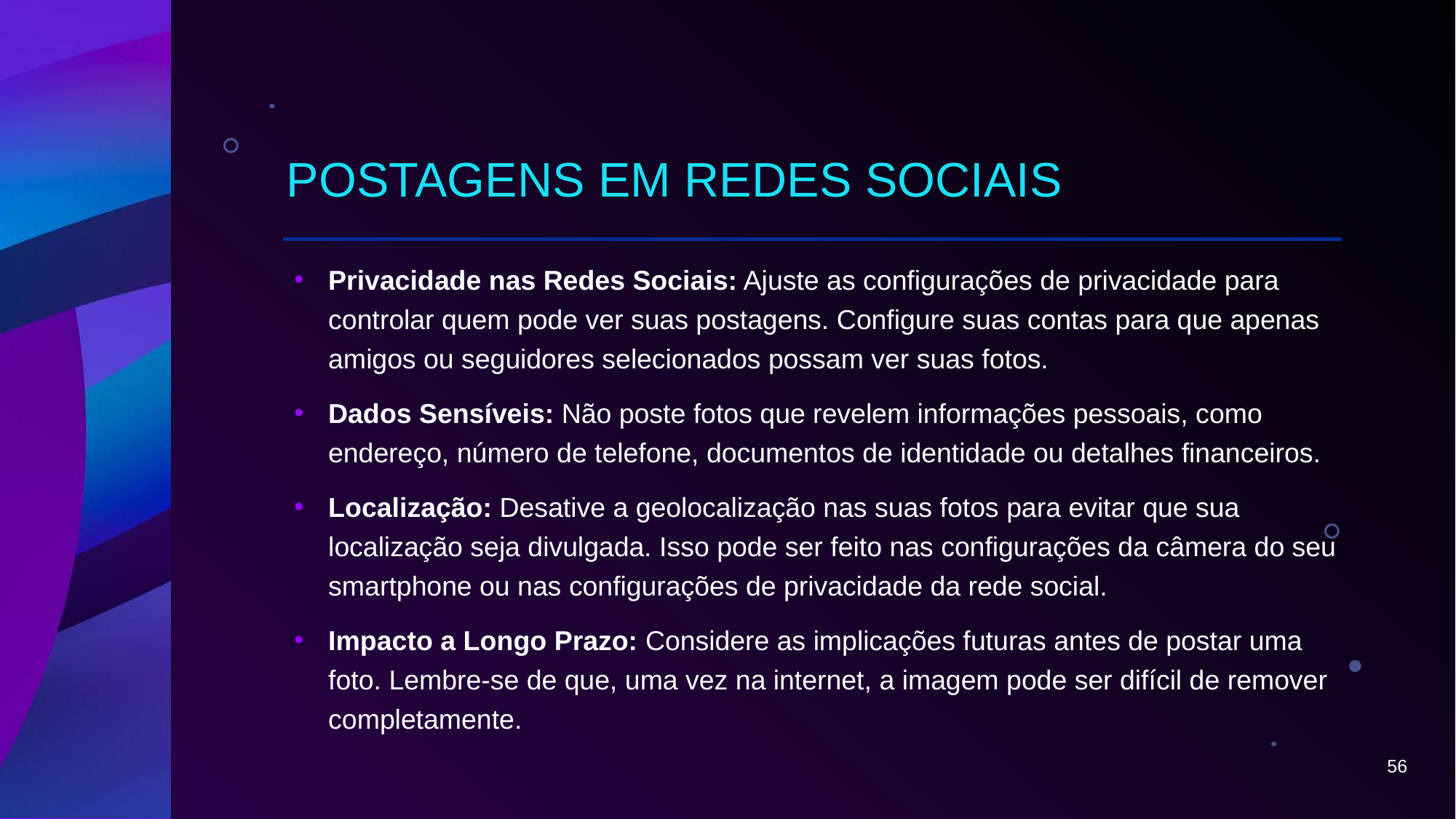

# Postagens em redes sociais
Privacidade nas Redes Sociais: Ajuste as configurações de privacidade para controlar quem pode ver suas postagens. Configure suas contas para que apenas amigos ou seguidores selecionados possam ver suas fotos.
Dados Sensíveis: Não poste fotos que revelem informações pessoais, como endereço, número de telefone, documentos de identidade ou detalhes financeiros.
Localização: Desative a geolocalização nas suas fotos para evitar que sua localização seja divulgada. Isso pode ser feito nas configurações da câmera do seu smartphone ou nas configurações de privacidade da rede social.
Impacto a Longo Prazo: Considere as implicações futuras antes de postar uma foto. Lembre-se de que, uma vez na internet, a imagem pode ser difícil de remover completamente.

56